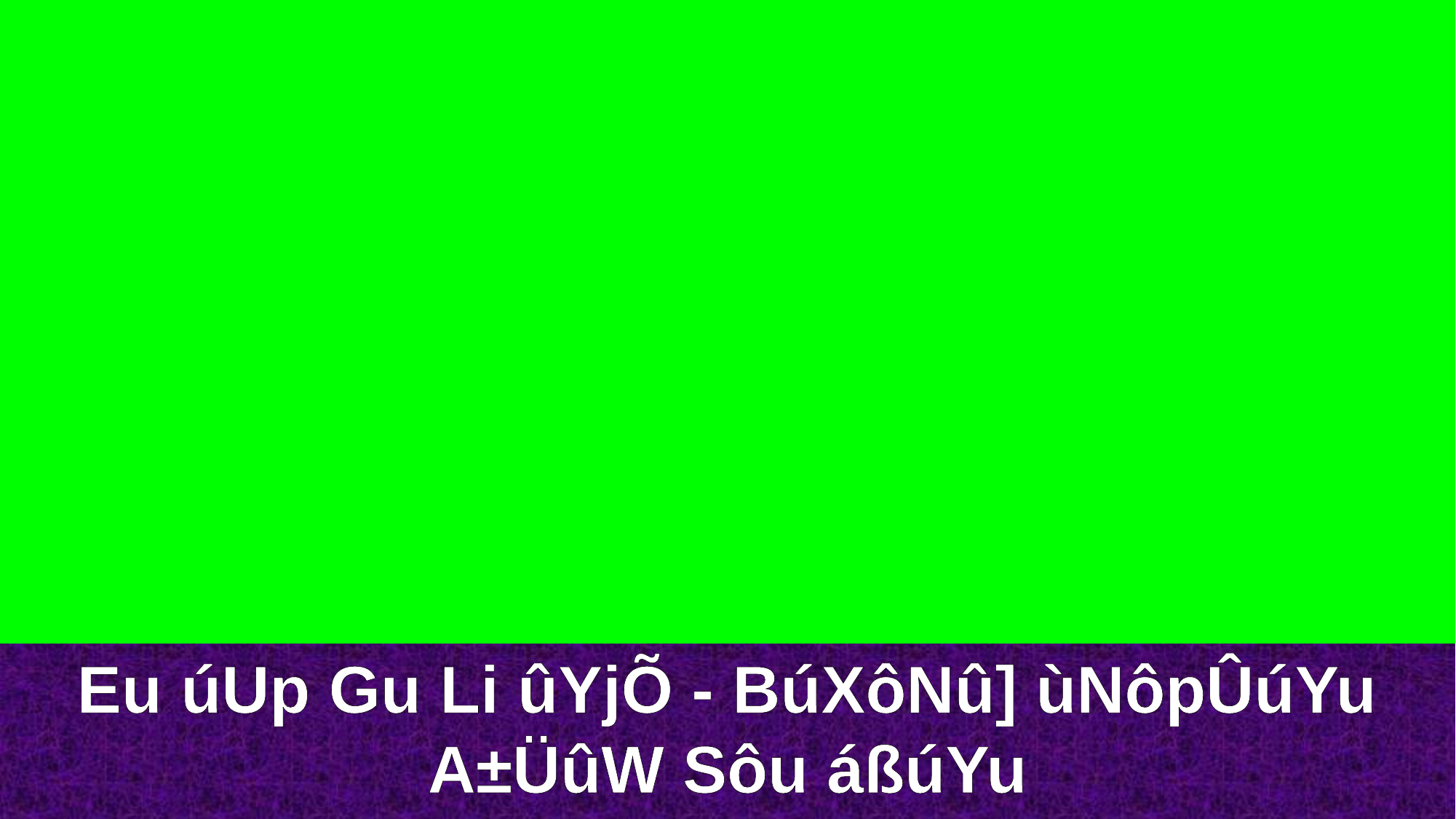

Eu úUp Gu Li ûYjÕ - BúXôNû] ùNôpÛúYu A±ÜûW Sôu áßúYu